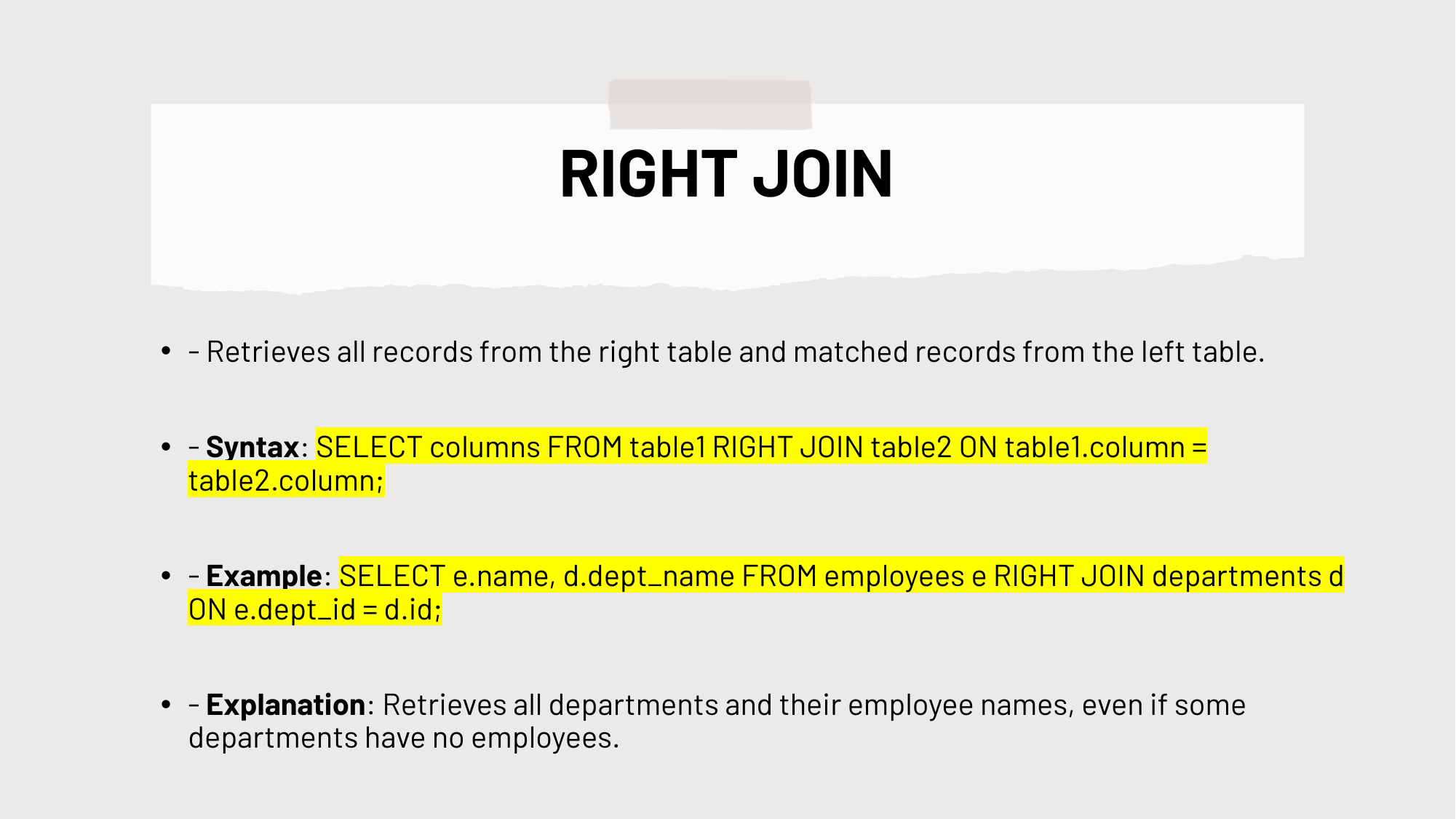

# RIGHT JOIN

- Retrieves all records from the right table and matched records from the left table.

- Syntax: SELECT columns FROM table1 RIGHT JOIN table2 ON table1.column = table2.column;

- Example: SELECT e.name, d.dept_name FROM employees e RIGHT JOIN departments d ON e.dept_id = d.id;

- Explanation: Retrieves all departments and their employee names, even if some departments have no employees.